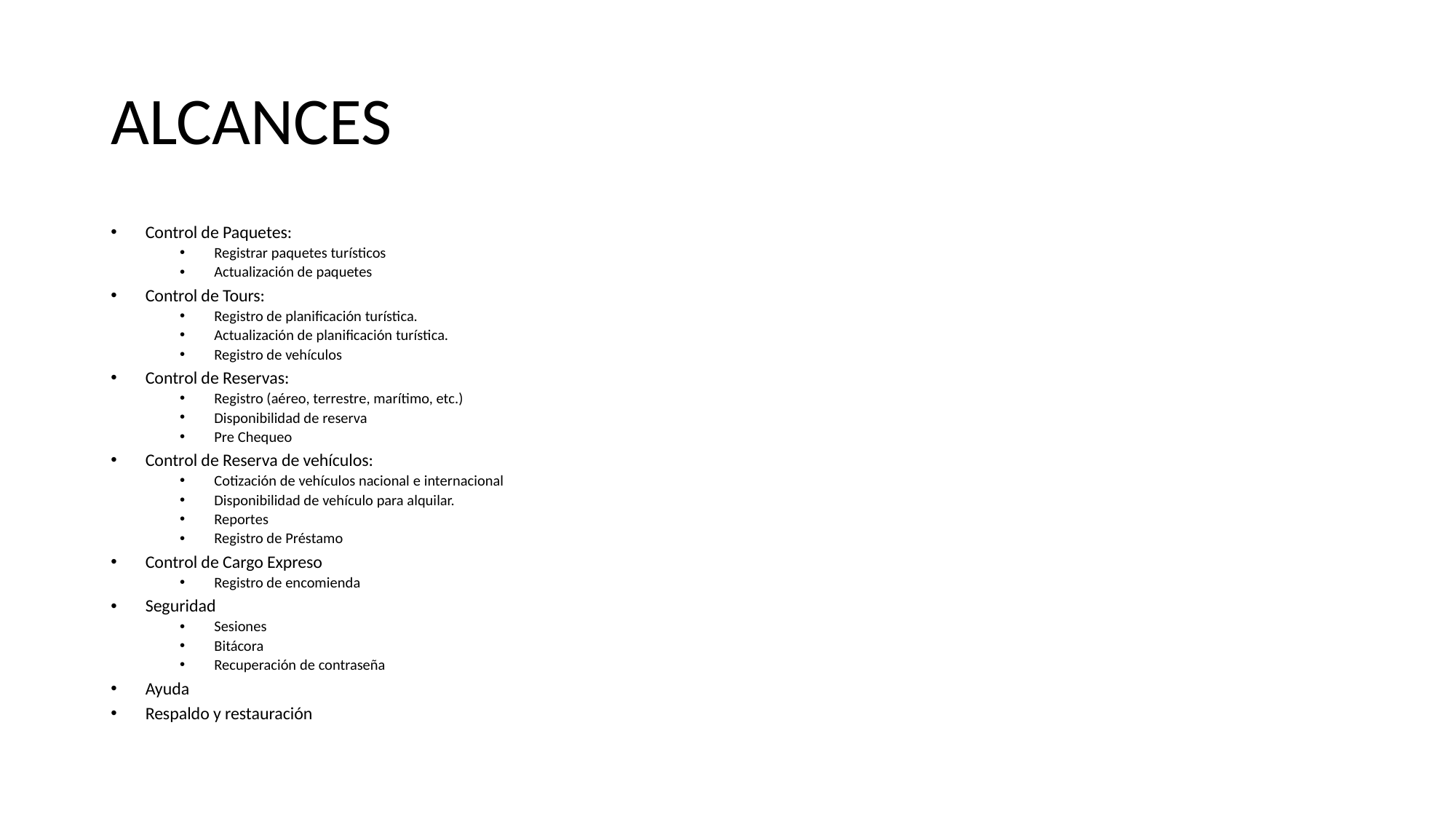

# ALCANCES
Control de Paquetes:
Registrar paquetes turísticos
Actualización de paquetes
Control de Tours:
Registro de planificación turística.
Actualización de planificación turística.
Registro de vehículos
Control de Reservas:
Registro (aéreo, terrestre, marítimo, etc.)
Disponibilidad de reserva
Pre Chequeo
Control de Reserva de vehículos:
Cotización de vehículos nacional e internacional
Disponibilidad de vehículo para alquilar.
Reportes
Registro de Préstamo
Control de Cargo Expreso
Registro de encomienda
Seguridad
Sesiones
Bitácora
Recuperación de contraseña
Ayuda
Respaldo y restauración